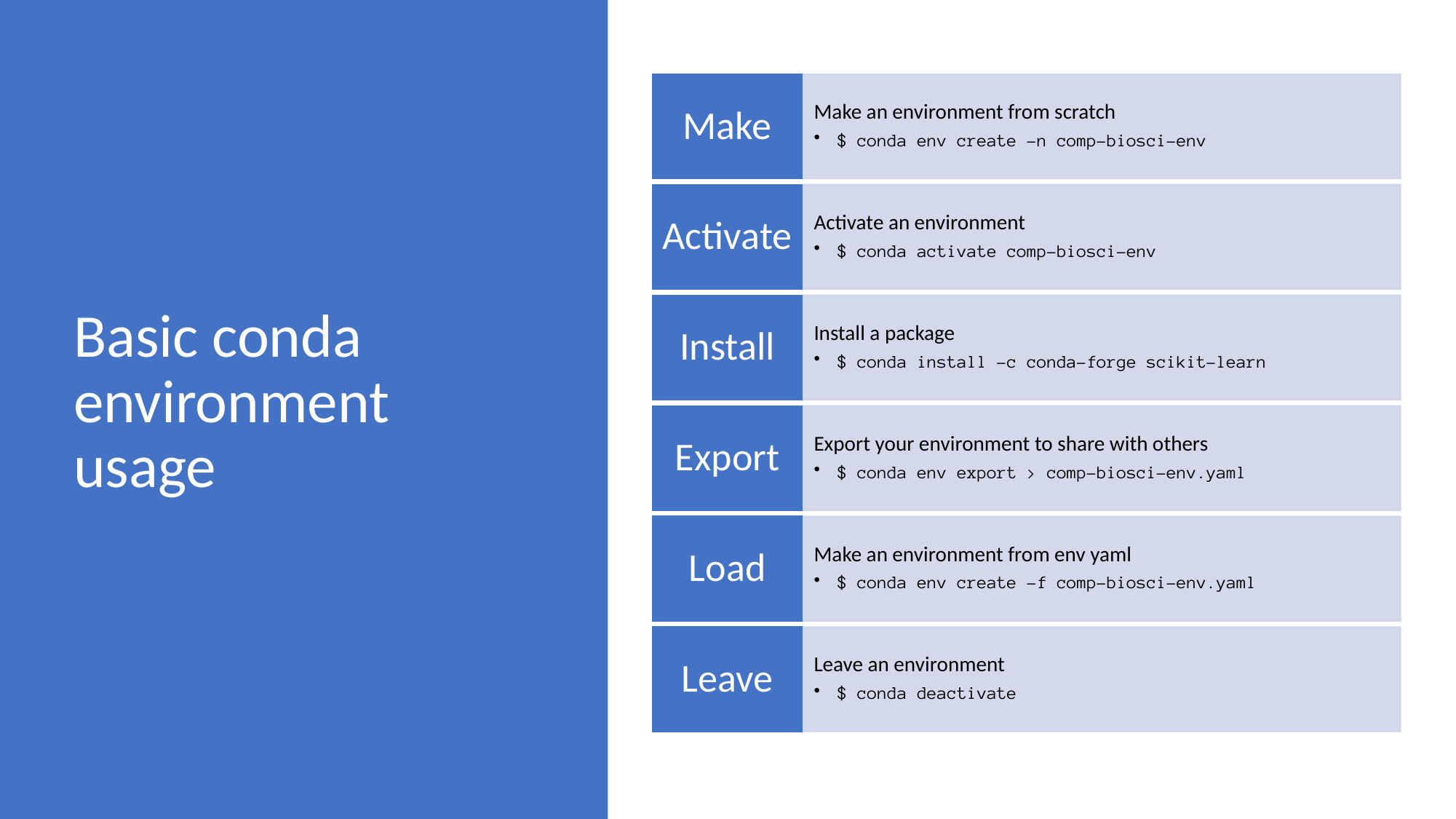

# Basic conda environment usage
Make an environment from scratch
 $ conda env create -n comp-biosci-env
Make
Activate an environment
 $ conda activate comp-biosci-env
Activate
Install a package
 $ conda install -c conda-forge scikit-learn
Install
Export your environment to share with others
 $ conda env export > comp-biosci-env.yaml
Export
Make an environment from env yaml
 $ conda env create -f comp-biosci-env.yaml
Load
Leave an environment
 $ conda deactivate
Leave